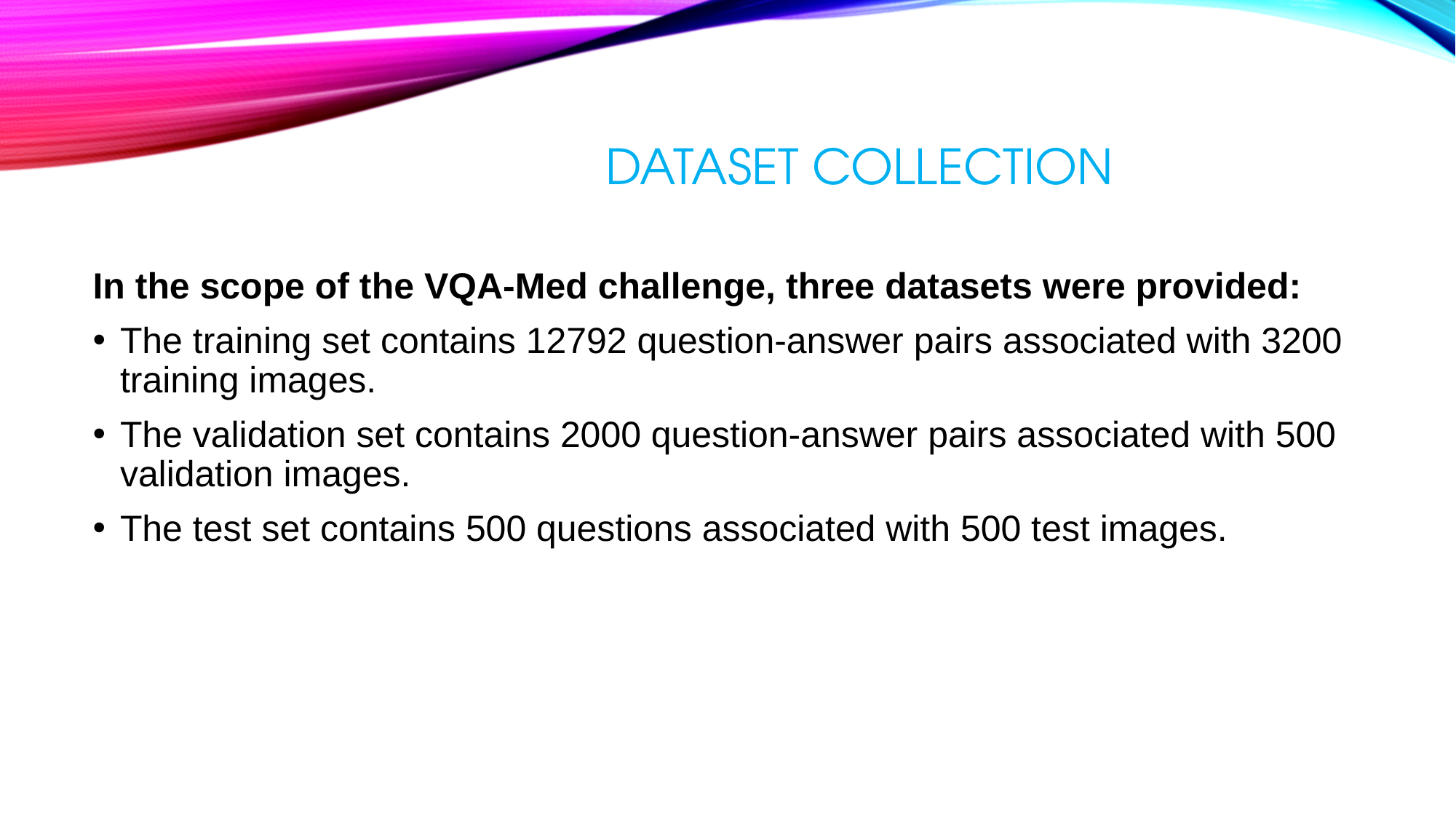

# Dataset Collection
In the scope of the VQA-Med challenge, three datasets were provided:
The training set contains 12792 question-answer pairs associated with 3200 training images.
The validation set contains 2000 question-answer pairs associated with 500 validation images.
The test set contains 500 questions associated with 500 test images.